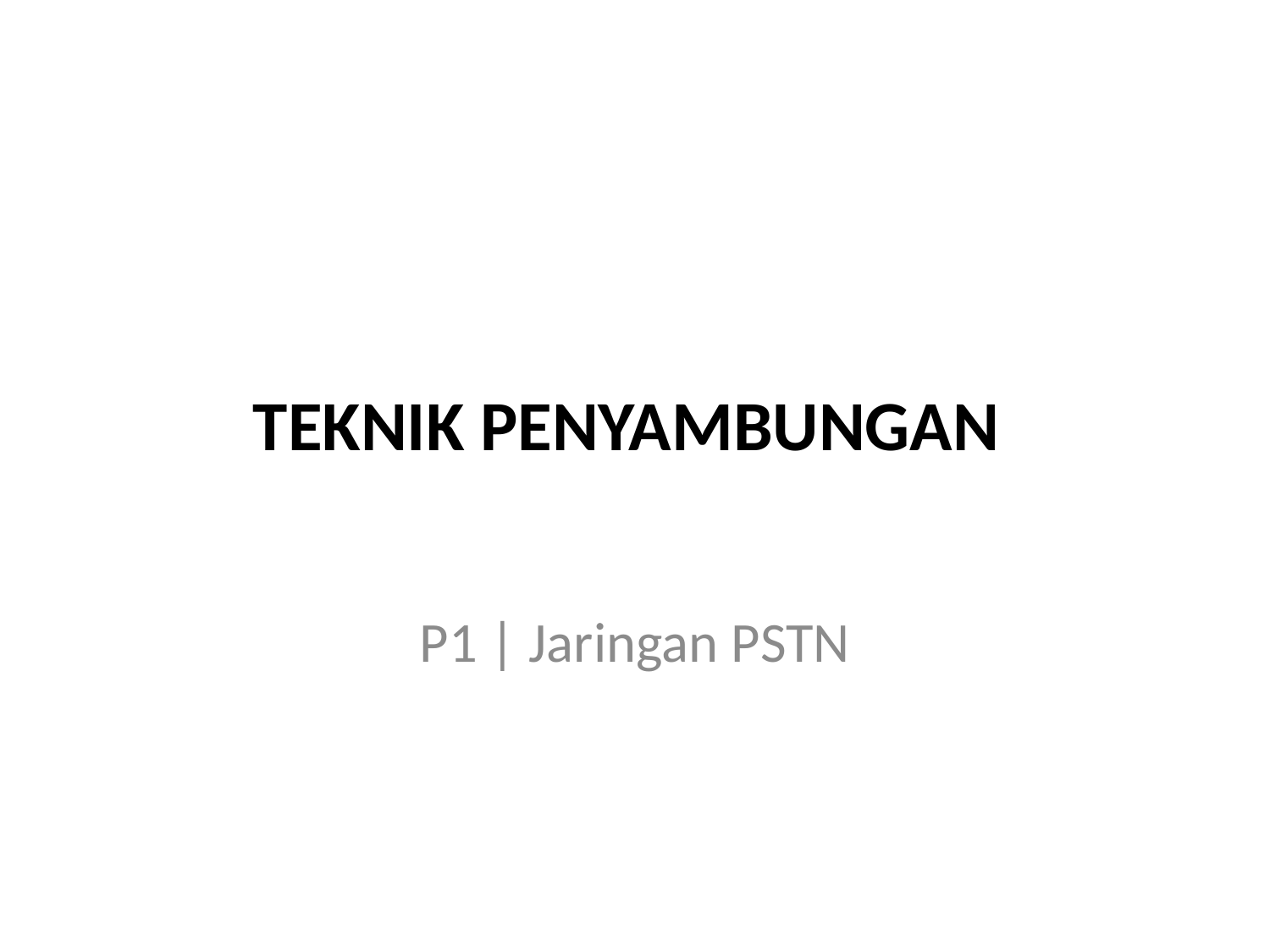

# TEKNIK PENYAMBUNGAN
P1 | Jaringan PSTN